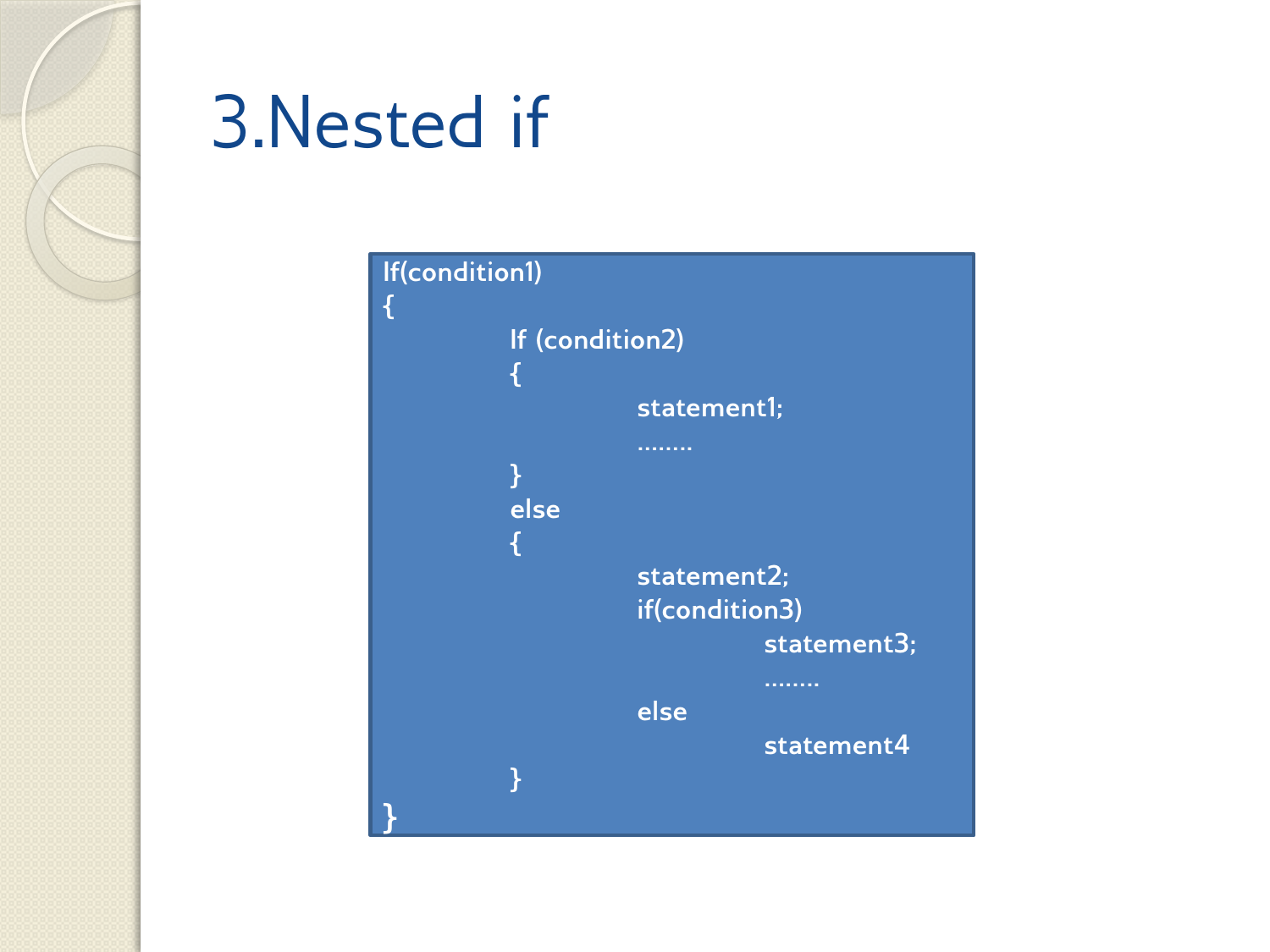

# 3.Nested if
If(condition1)
{
	If (condition2)
	{
		statement1;
		……..
	}
	else
	{
		statement2;
		if(condition3)
			statement3;
			……..
		else
			statement4
	}
}